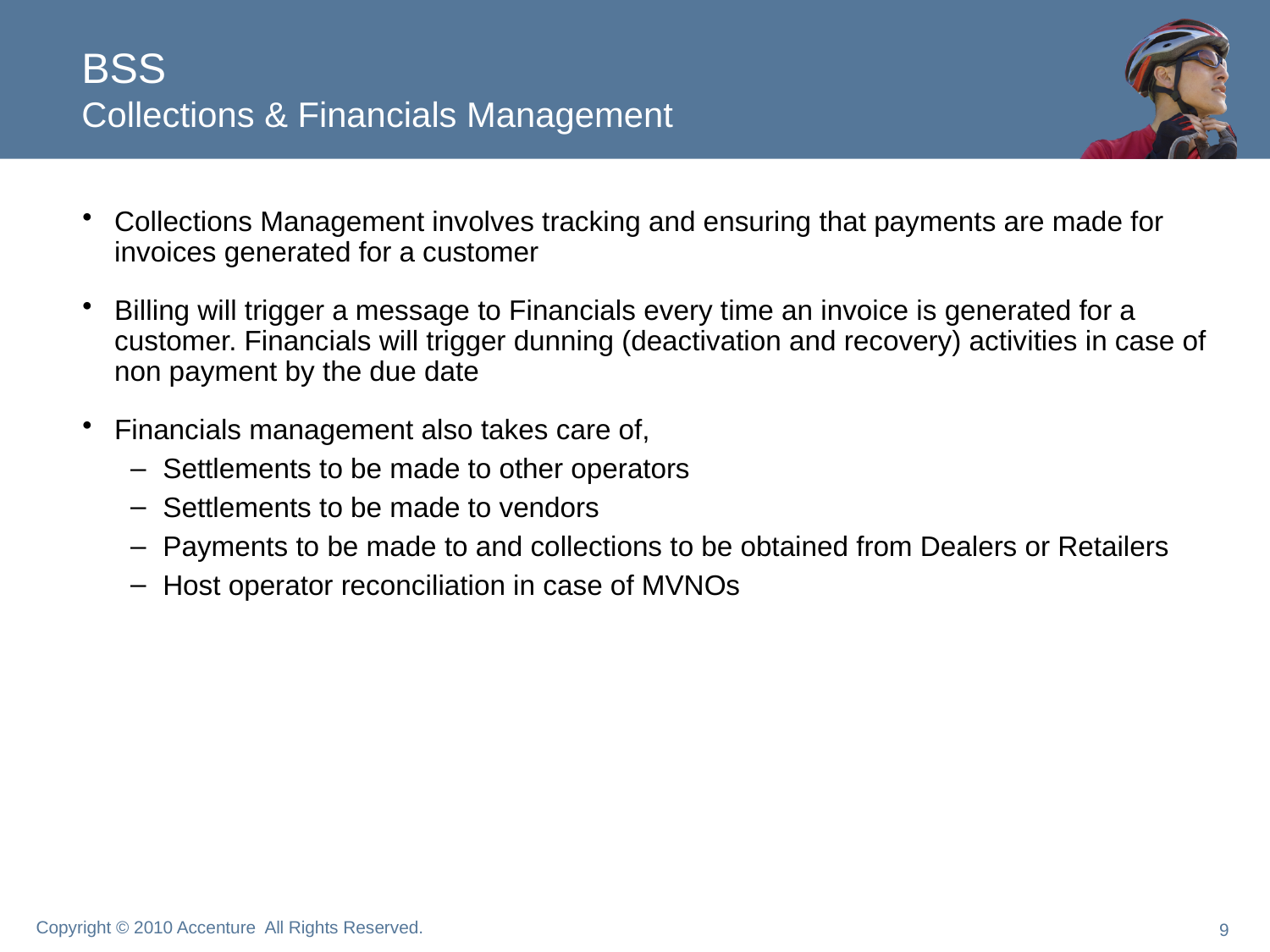

# BSS Collections & Financials Management
Collections Management involves tracking and ensuring that payments are made for invoices generated for a customer
Billing will trigger a message to Financials every time an invoice is generated for a customer. Financials will trigger dunning (deactivation and recovery) activities in case of non payment by the due date
Financials management also takes care of,
Settlements to be made to other operators
Settlements to be made to vendors
Payments to be made to and collections to be obtained from Dealers or Retailers
Host operator reconciliation in case of MVNOs